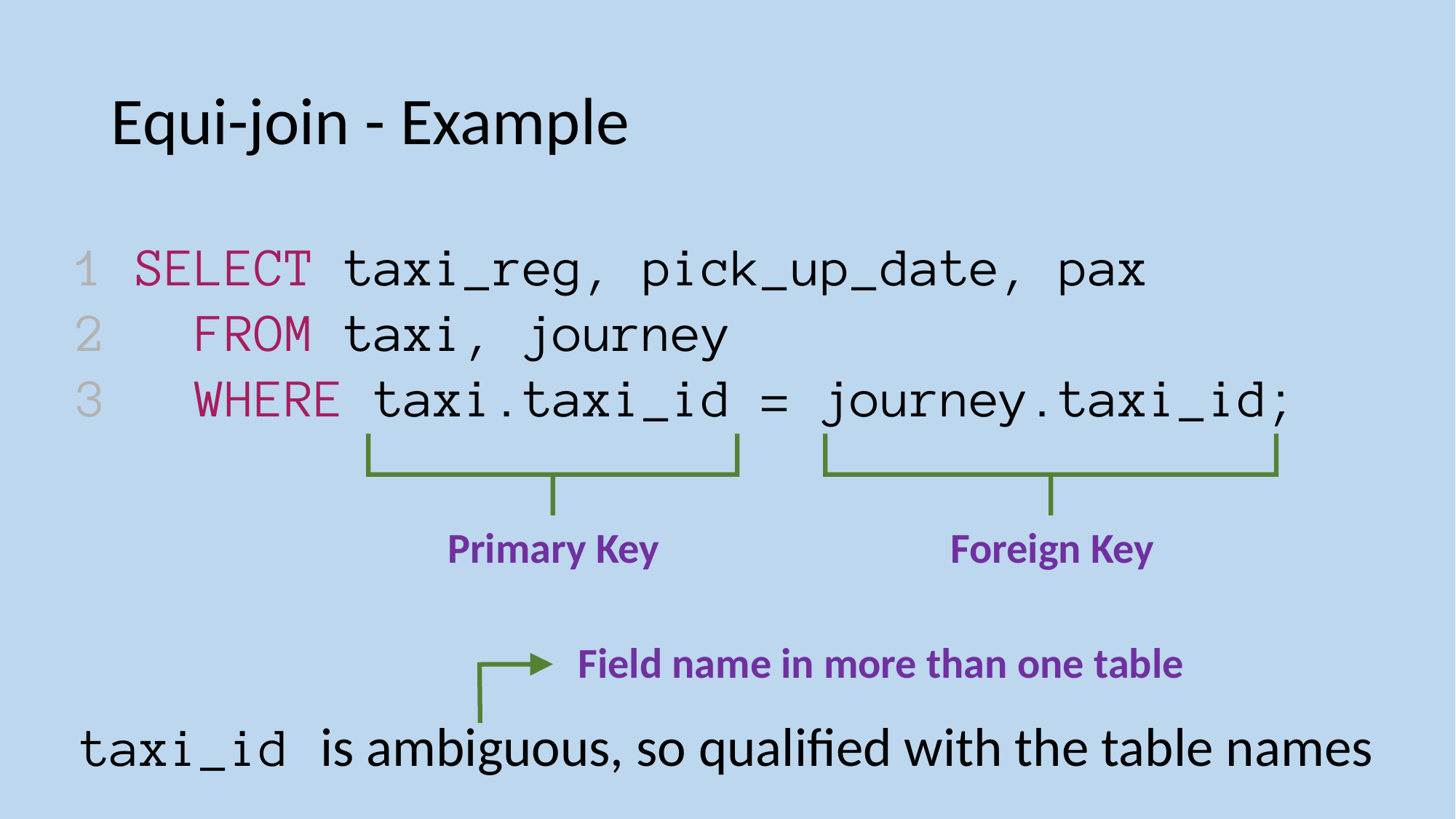

# Equi-join - Example
1 SELECT taxi_reg, pick_up_date, pax
2   FROM taxi, journey
3   WHERE taxi.taxi_id = journey.taxi_id;

Primary Key

Foreign Key
Field name in more than one table
taxi_id is ambiguous, so qualified with the table names